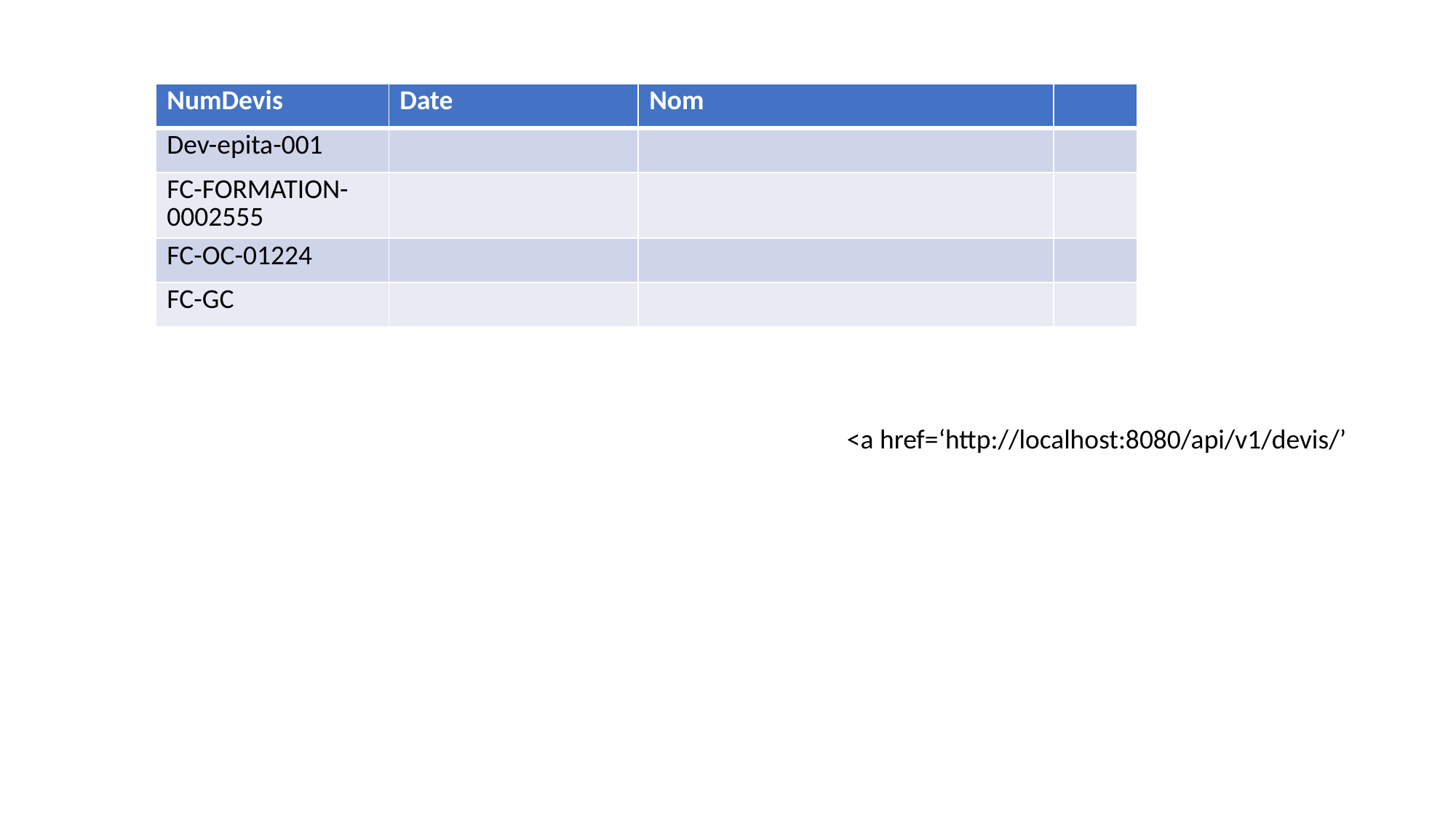

| NumDevis | Date | Nom |  |
| --- | --- | --- | --- |
| Dev-epita-001 |  |  |  |
| FC-FORMATION-0002555 |  |  |  |
| FC-OC-01224 |  |  |  |
| FC-GC |  |  |  |
<a href=‘http://localhost:8080/api/v1/devis/’